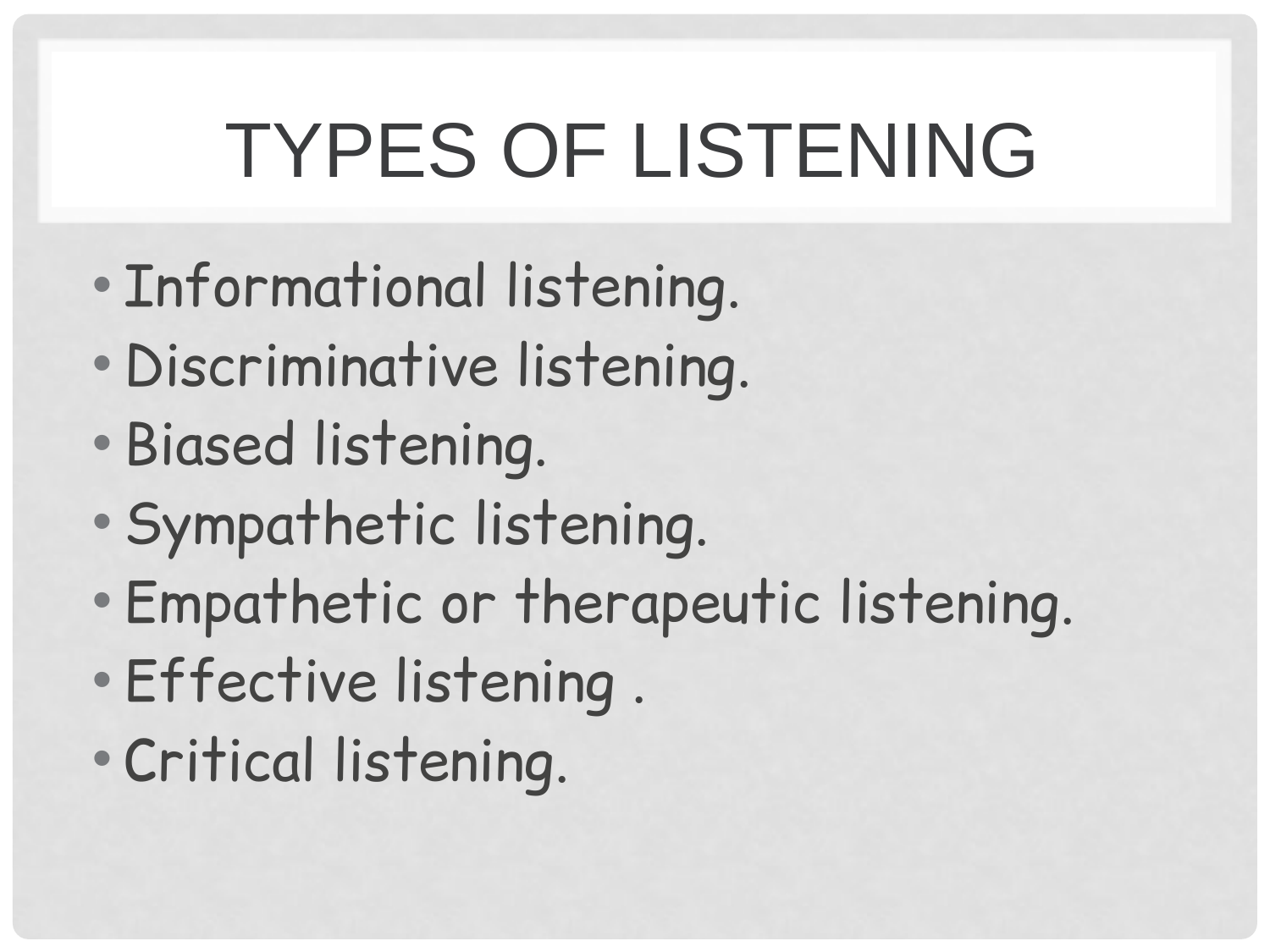

# Types of listening
Informational listening.
Discriminative listening.
Biased listening.
Sympathetic listening.
Empathetic or therapeutic listening.
Effective listening .
Critical listening.